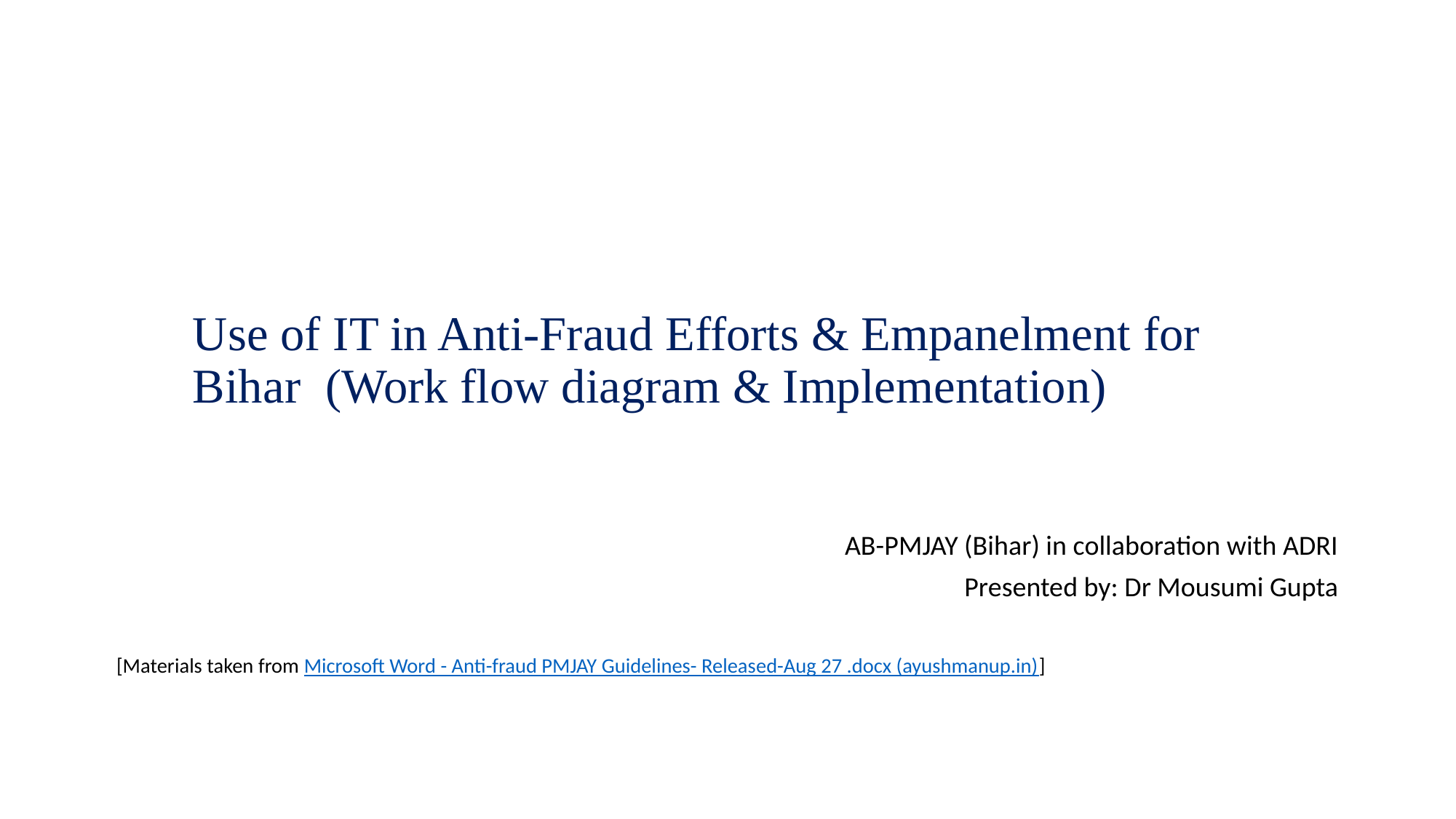

# Use of IT in Anti-Fraud Efforts & Empanelment for Bihar  (Work flow diagram & Implementation)
AB-PMJAY (Bihar) in collaboration with ADRI
Presented by: Dr Mousumi Gupta

[Materials taken from Microsoft Word - Anti-fraud PMJAY Guidelines- Released-Aug 27 .docx (ayushmanup.in)]